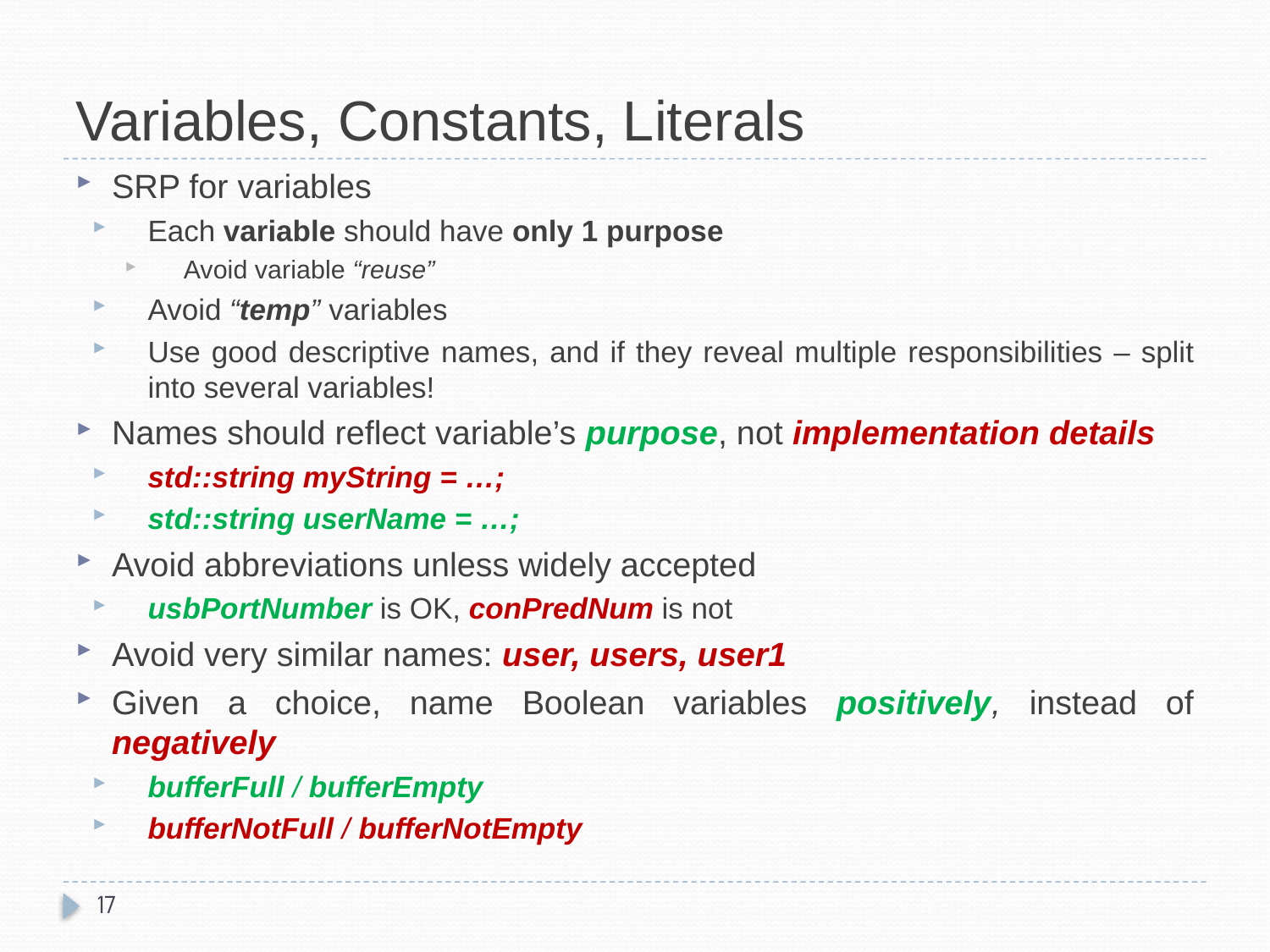

# Variables, Constants, Literals
SRP for variables
Each variable should have only 1 purpose
Avoid variable “reuse”
Avoid “temp” variables
Use good descriptive names, and if they reveal multiple responsibilities – split into several variables!
Names should reflect variable’s purpose, not implementation details
std::string myString = …;
std::string userName = …;
Avoid abbreviations unless widely accepted
usbPortNumber is OK, conPredNum is not
Avoid very similar names: user, users, user1
Given a choice, name Boolean variables positively, instead of negatively
bufferFull / bufferEmpty
bufferNotFull / bufferNotEmpty
17